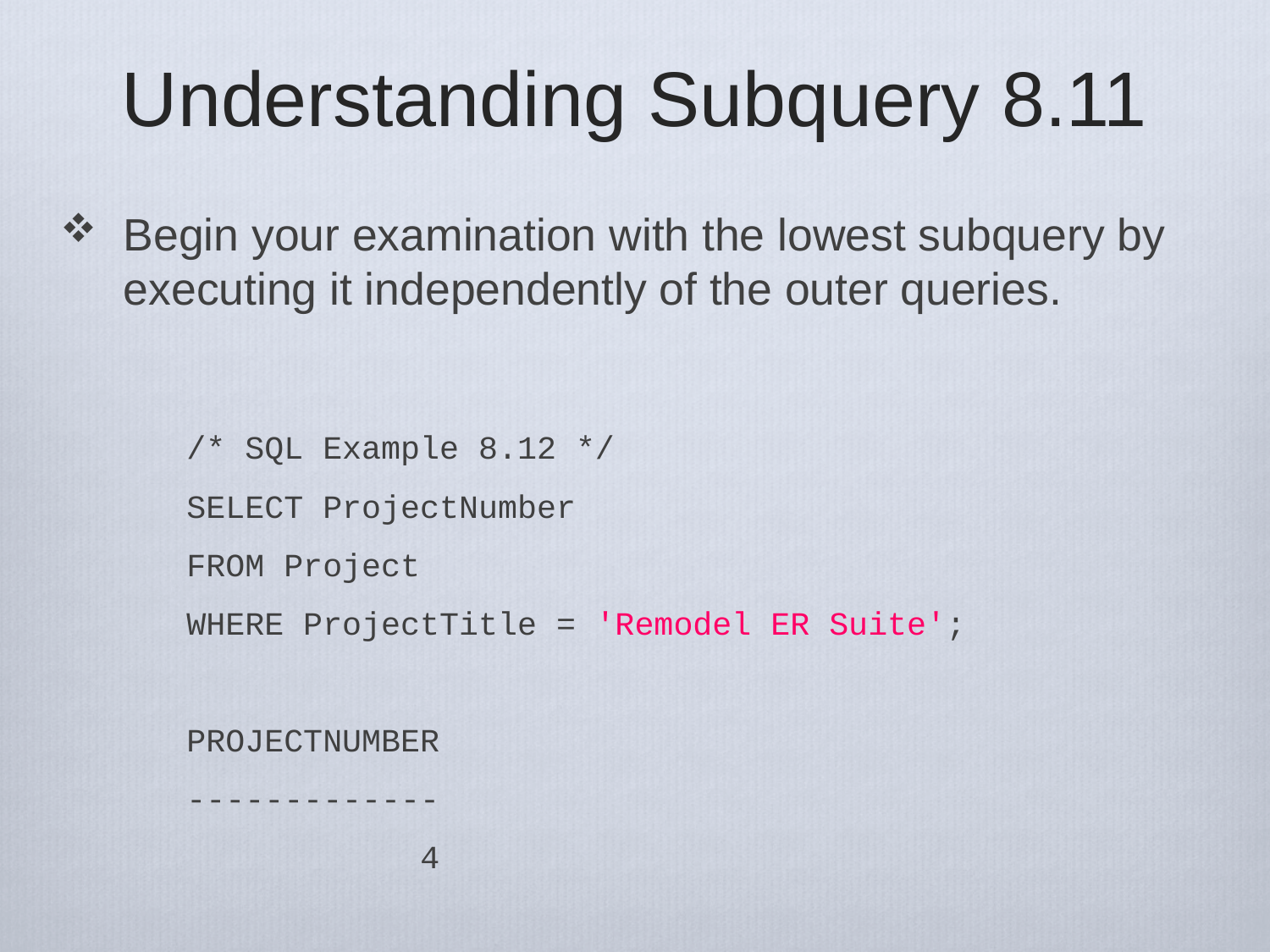

# Understanding Subquery 8.11
Begin your examination with the lowest subquery by executing it independently of the outer queries.

/* SQL Example 8.12 */
SELECT ProjectNumber
FROM Project
WHERE ProjectTitle = 'Remodel ER Suite';

PROJECTNUMBER
-------------
            4